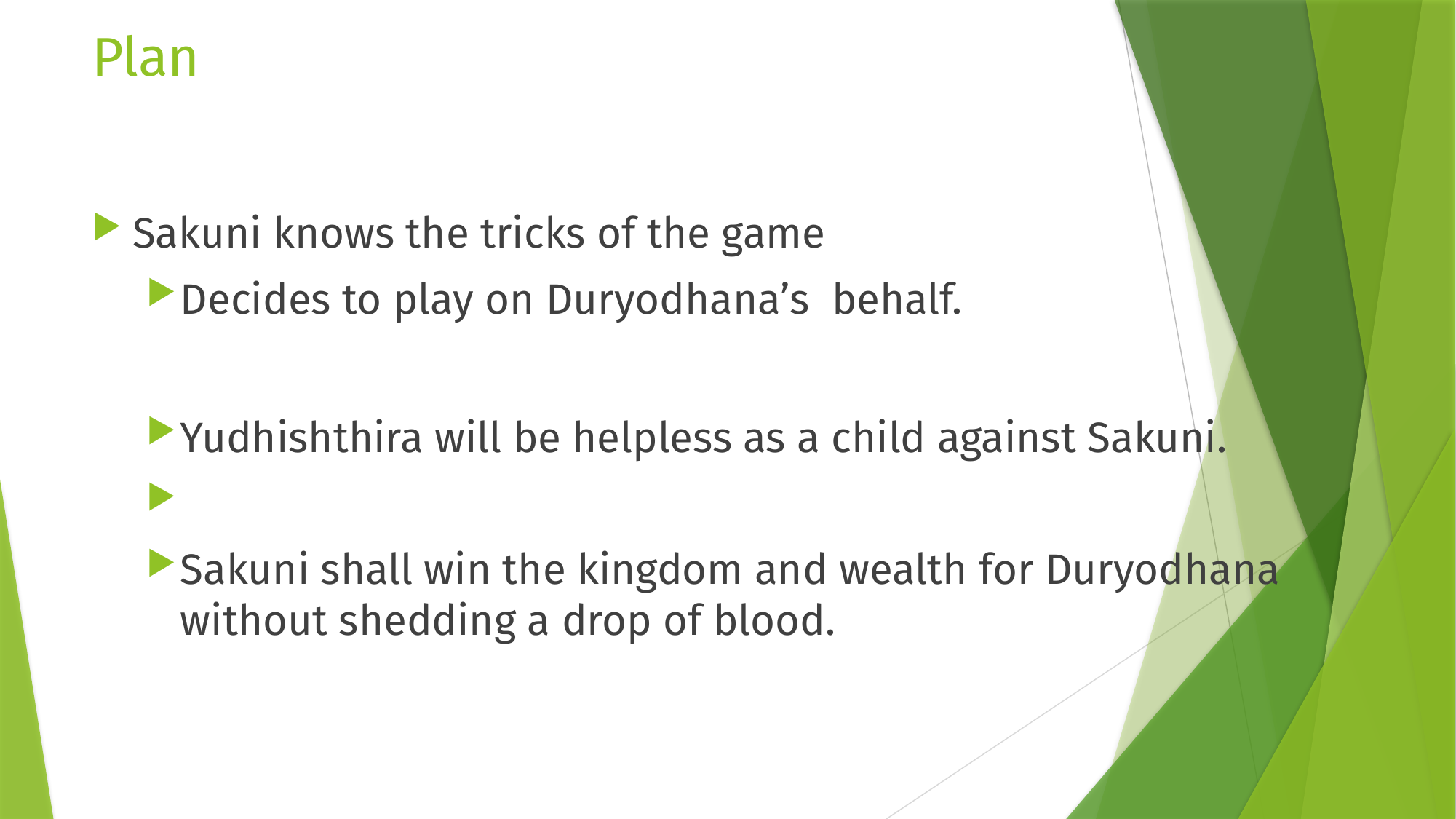

# Plan
Sakuni knows the tricks of the game
Decides to play on Duryodhana’s  behalf.

Yudhishthira will be helpless as a child against Sakuni.

Sakuni shall win the kingdom and wealth for Duryodhana without shedding a drop of blood.